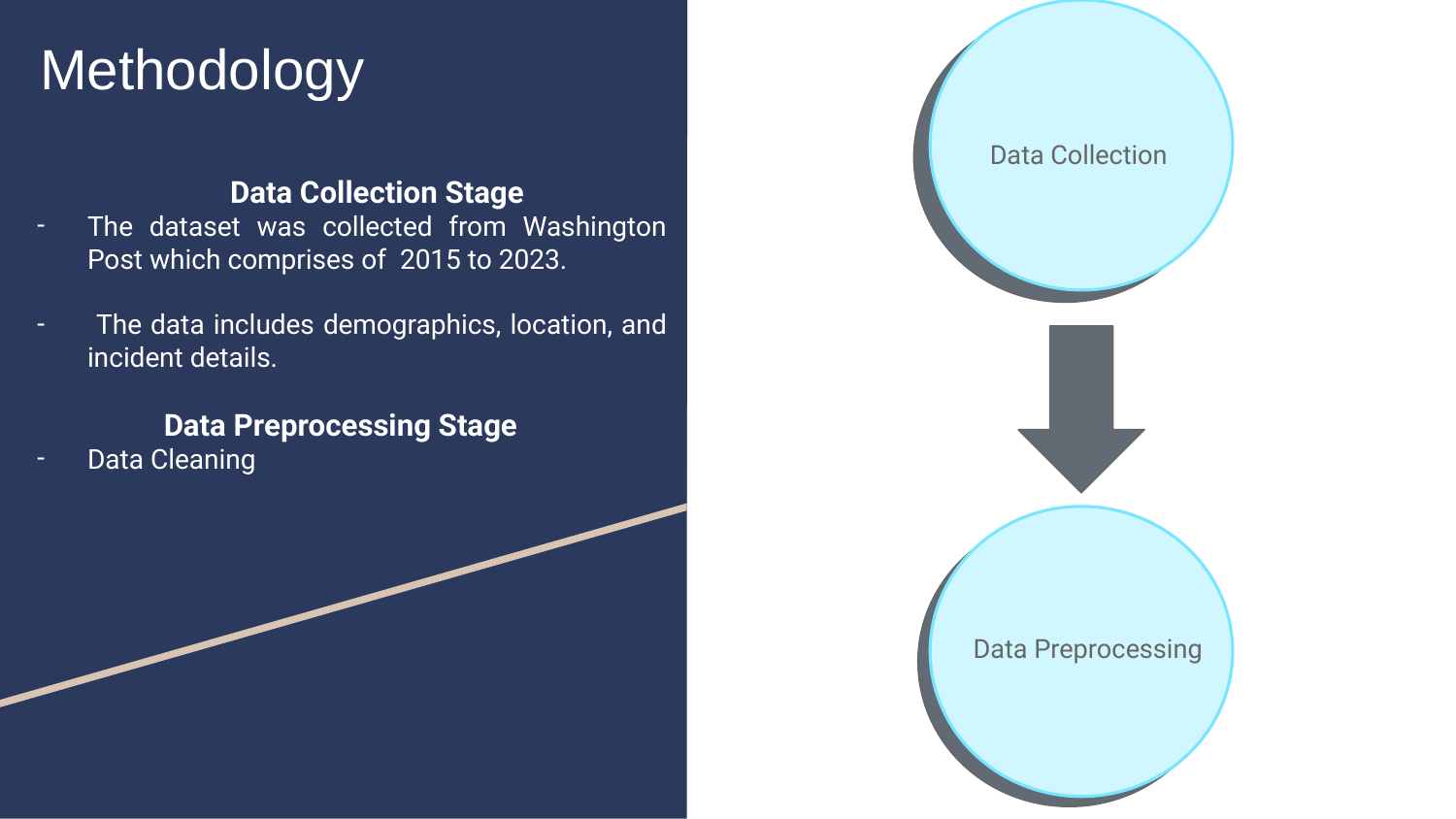

# Methodology
Data Collection
Data Collection Stage
The dataset was collected from Washington Post which comprises of  2015 to 2023.

 The data includes demographics, location, and incident details.

Data Preprocessing Stage
Data Cleaning

Data Preprocessing